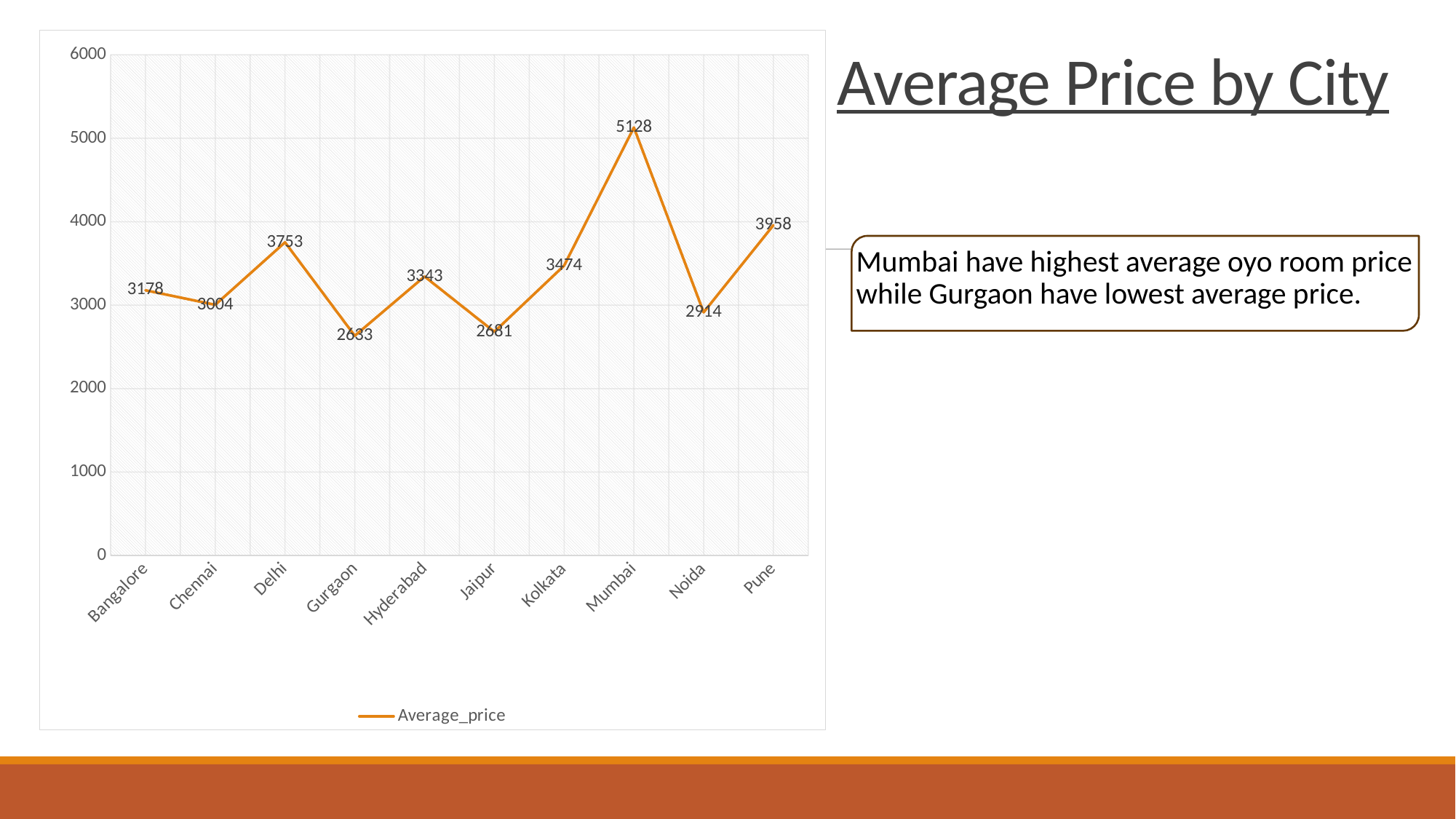

### Chart

| Category | Average_price |
|---|---|
| Bangalore | 3178.0 |
| Chennai | 3004.0 |
| Delhi | 3753.0 |
| Gurgaon | 2633.0 |
| Hyderabad | 3343.0 |
| Jaipur | 2681.0 |
| Kolkata | 3474.0 |
| Mumbai | 5128.0 |
| Noida | 2914.0 |
| Pune | 3958.0 |
# Average Price by City
Mumbai have highest average oyo room price while Gurgaon have lowest average price.